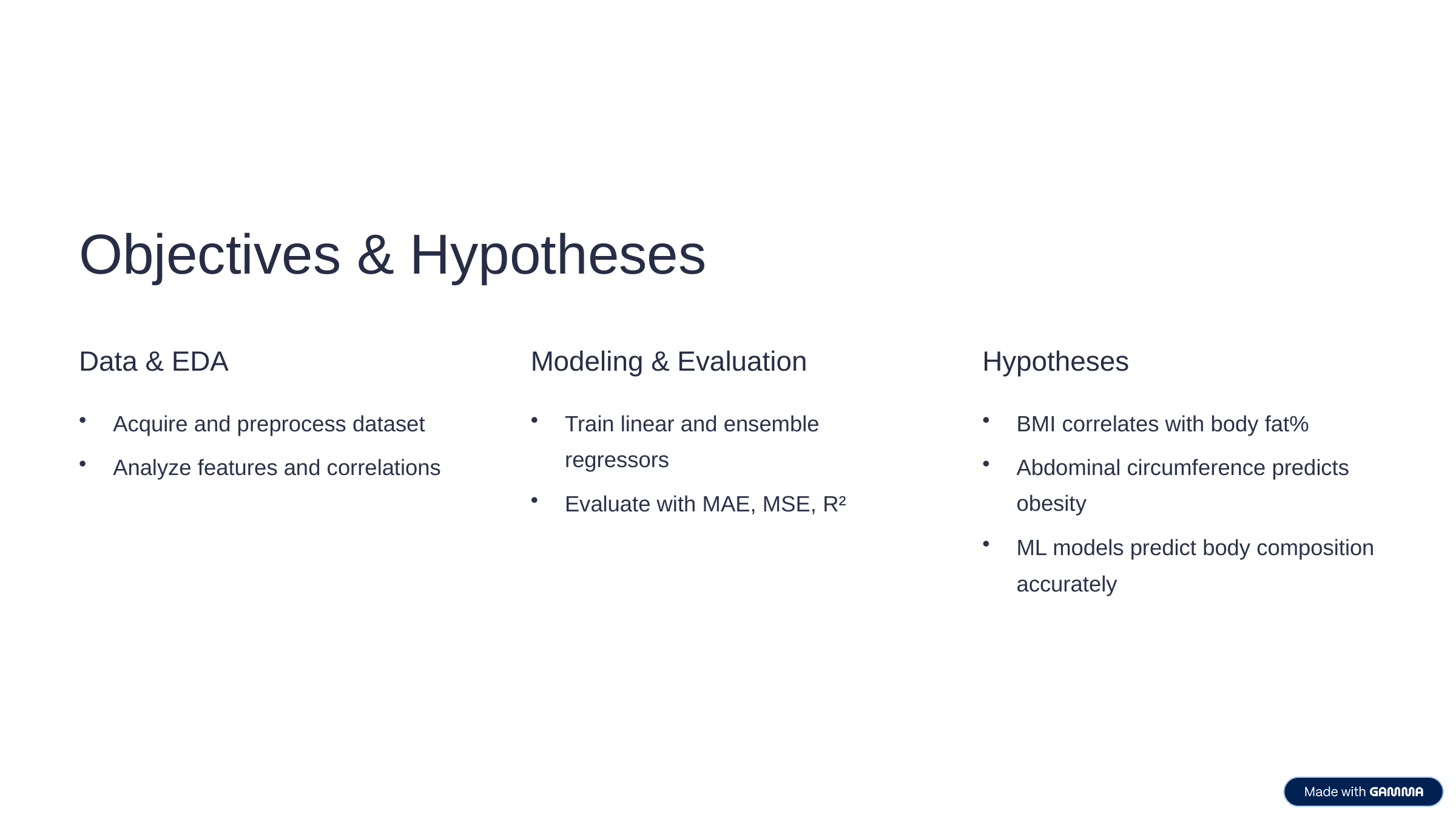

Objectives & Hypotheses
Data & EDA
Modeling & Evaluation
Hypotheses
Acquire and preprocess dataset
Train linear and ensemble regressors
BMI correlates with body fat%
Analyze features and correlations
Abdominal circumference predicts obesity
Evaluate with MAE, MSE, R²
ML models predict body composition accurately